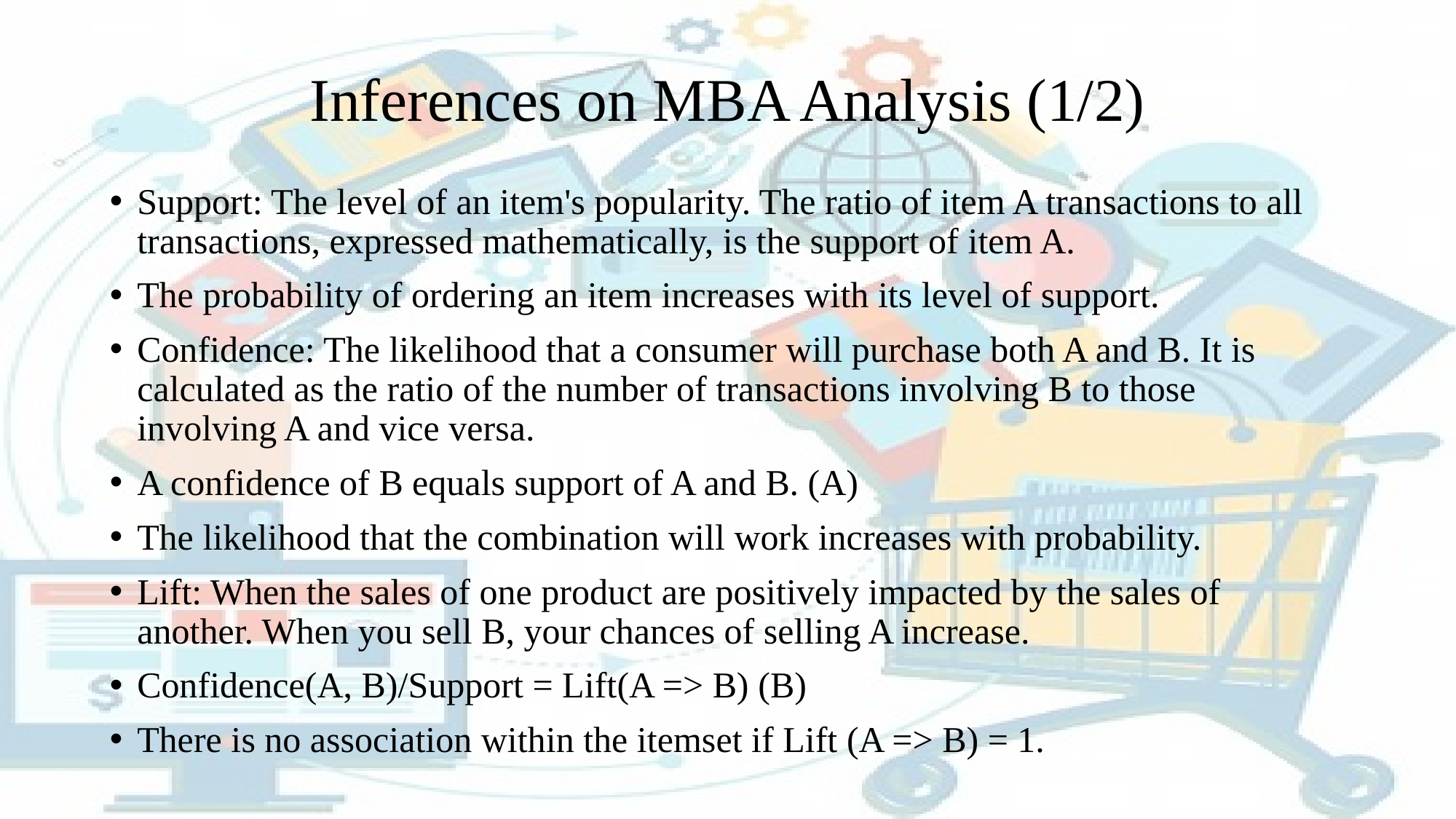

# Inferences on MBA Analysis (1/2)
Support: The level of an item's popularity. The ratio of item A transactions to all transactions, expressed mathematically, is the support of item A.
The probability of ordering an item increases with its level of support.
Confidence: The likelihood that a consumer will purchase both A and B. It is calculated as the ratio of the number of transactions involving B to those involving A and vice versa.
A confidence of B equals support of A and B. (A)
The likelihood that the combination will work increases with probability.
Lift: When the sales of one product are positively impacted by the sales of another. When you sell B, your chances of selling A increase.
Confidence(A, B)/Support = Lift(A => B) (B)
There is no association within the itemset if Lift (A => B) = 1.